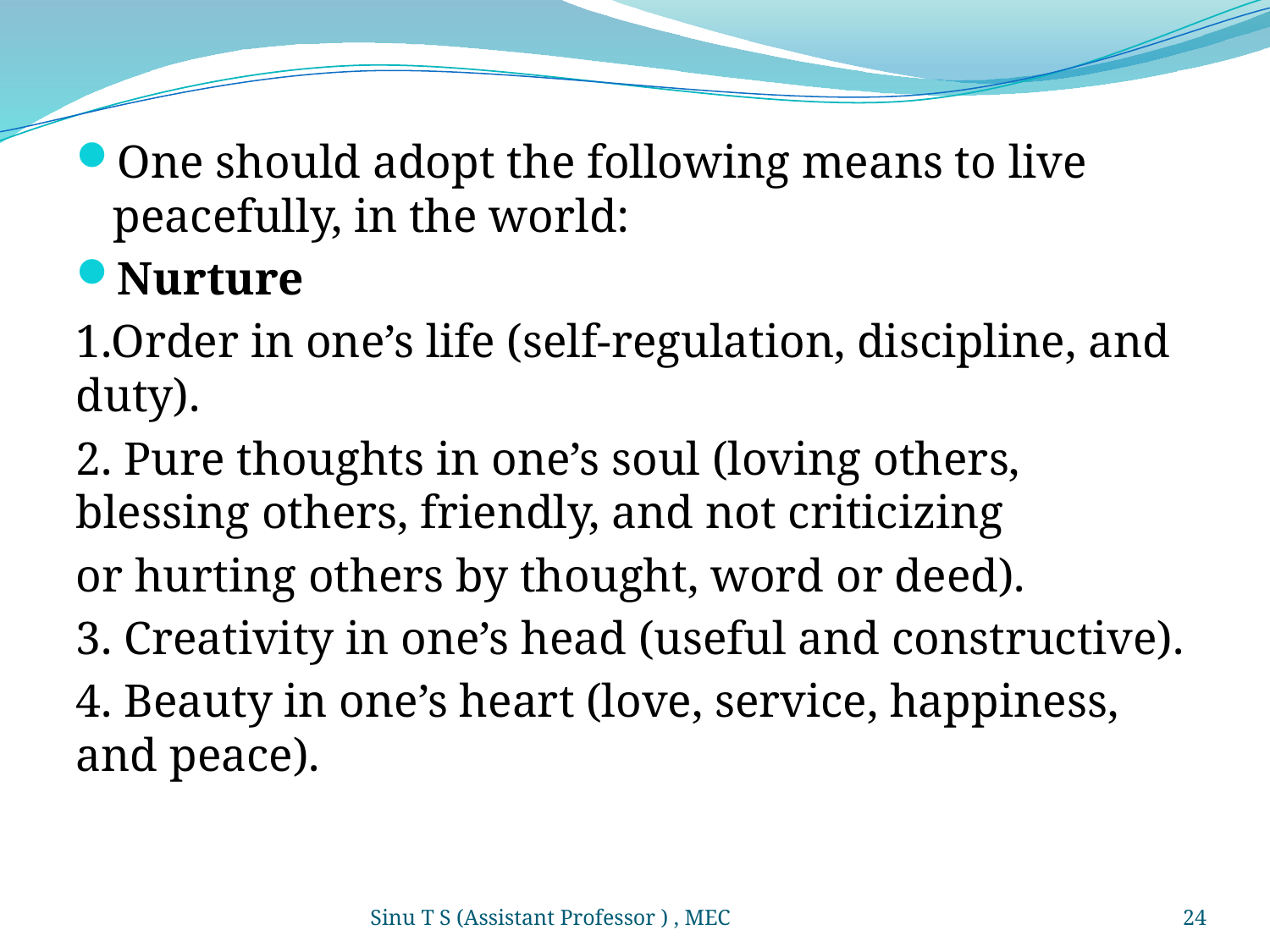

One should adopt the following means to live peacefully, in the world:
Nurture
1.Order in one’s life (self-regulation, discipline, and duty).
2. Pure thoughts in one’s soul (loving others, blessing others, friendly, and not criticizing
or hurting others by thought, word or deed).
3. Creativity in one’s head (useful and constructive).
4. Beauty in one’s heart (love, service, happiness, and peace).
Sinu T S (Assistant Professor ) , MEC
24